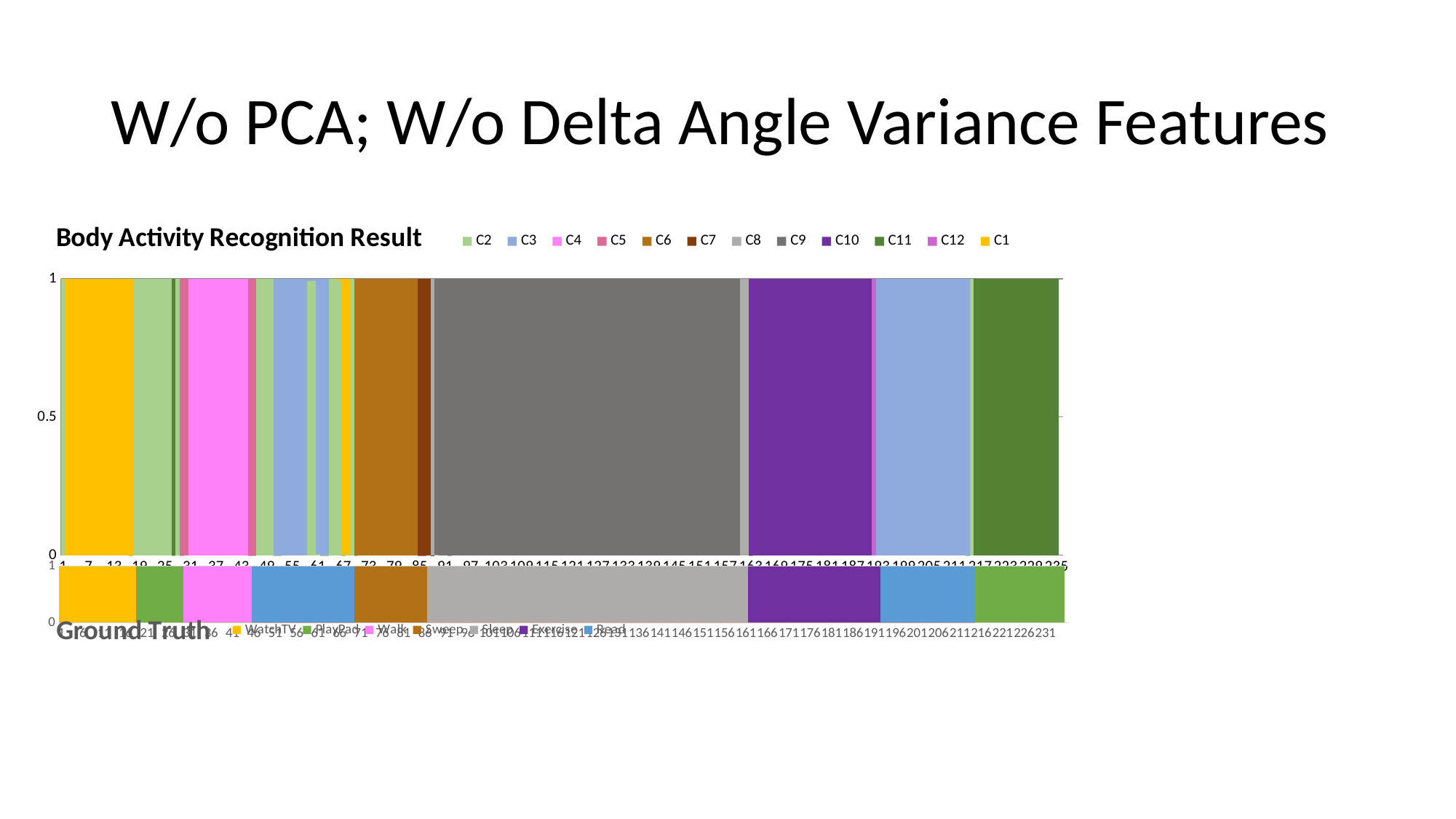

# W/o PCA; W/o Delta Angle Variance Features

### Chart: Body Activity Recognition Result

| Category |  |  |  |  |  |  |  |  |  |  |  |  |
|---|---|---|---|---|---|---|---|---|---|---|---|---|

### Chart: Ground Truth

| Category |  |  |  |  |  |  |  |
|---|---|---|---|---|---|---|---|